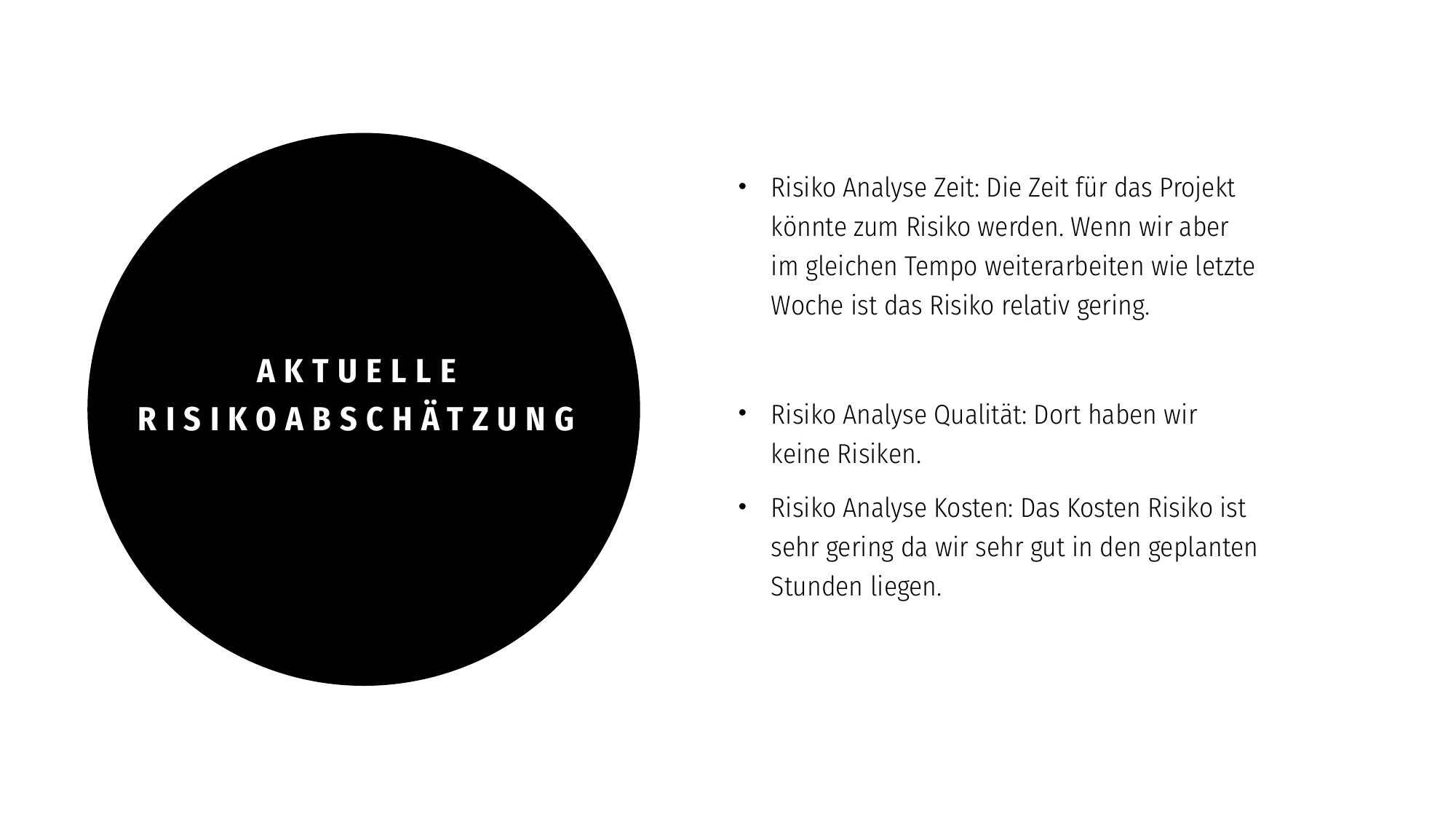

Risiko Analyse Zeit: Die Zeit für das Projekt könnte zum Risiko werden. Wenn wir aber im gleichen Tempo weiterarbeiten wie letzte Woche ist das Risiko relativ gering.

Risiko Analyse Qualität: Dort haben wir keine Risiken.
Risiko Analyse Kosten: Das Kosten Risiko ist sehr gering da wir sehr gut in den geplanten Stunden liegen.

# Aktuelle Risikoabschätzung